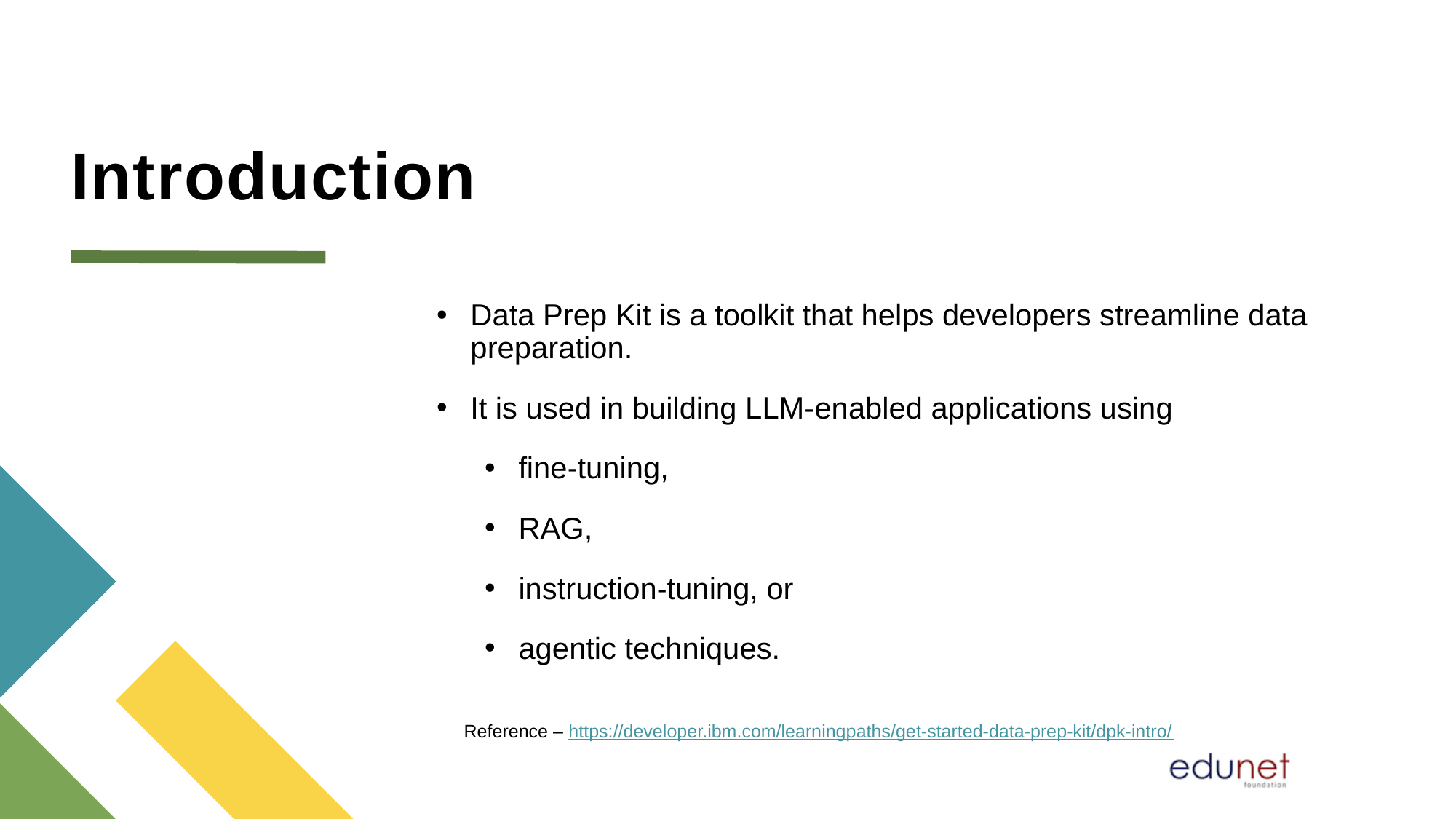

# Introduction
Data Prep Kit is a toolkit that helps developers streamline data preparation.
It is used in building LLM-enabled applications using
fine-tuning,
RAG,
instruction-tuning, or
agentic techniques.

Reference – https://developer.ibm.com/learningpaths/get-started-data-prep-kit/dpk-intro/